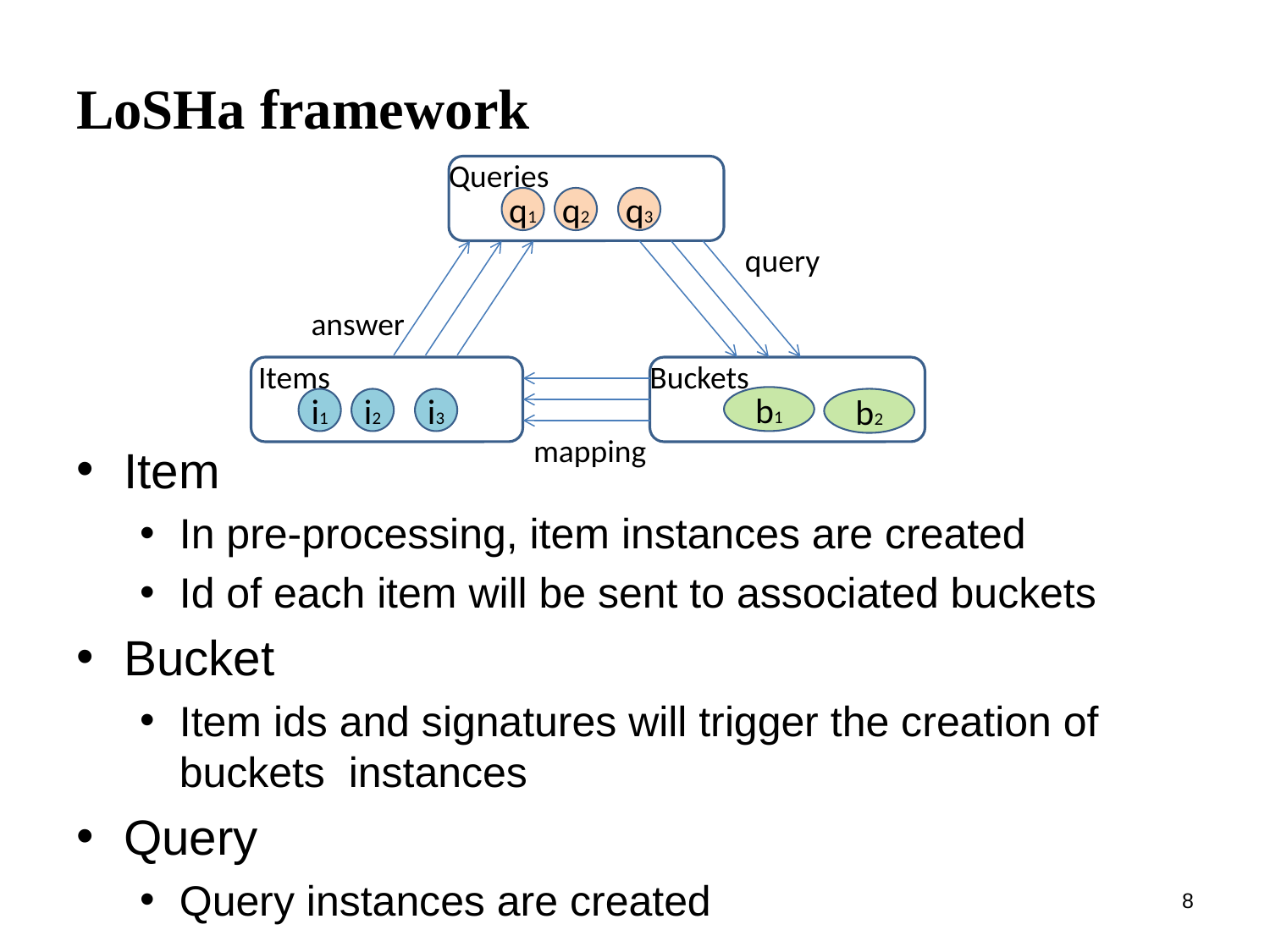

# LoSHa framework

Queries
q1
q2
q3
query
answer

Items
i1
i2
i3

Buckets
b1
b2
mapping

Item
In pre-processing, item instances are created
Id of each item will be sent to associated buckets
Bucket
Item ids and signatures will trigger the creation of buckets  instances
Query
Query instances are created
8